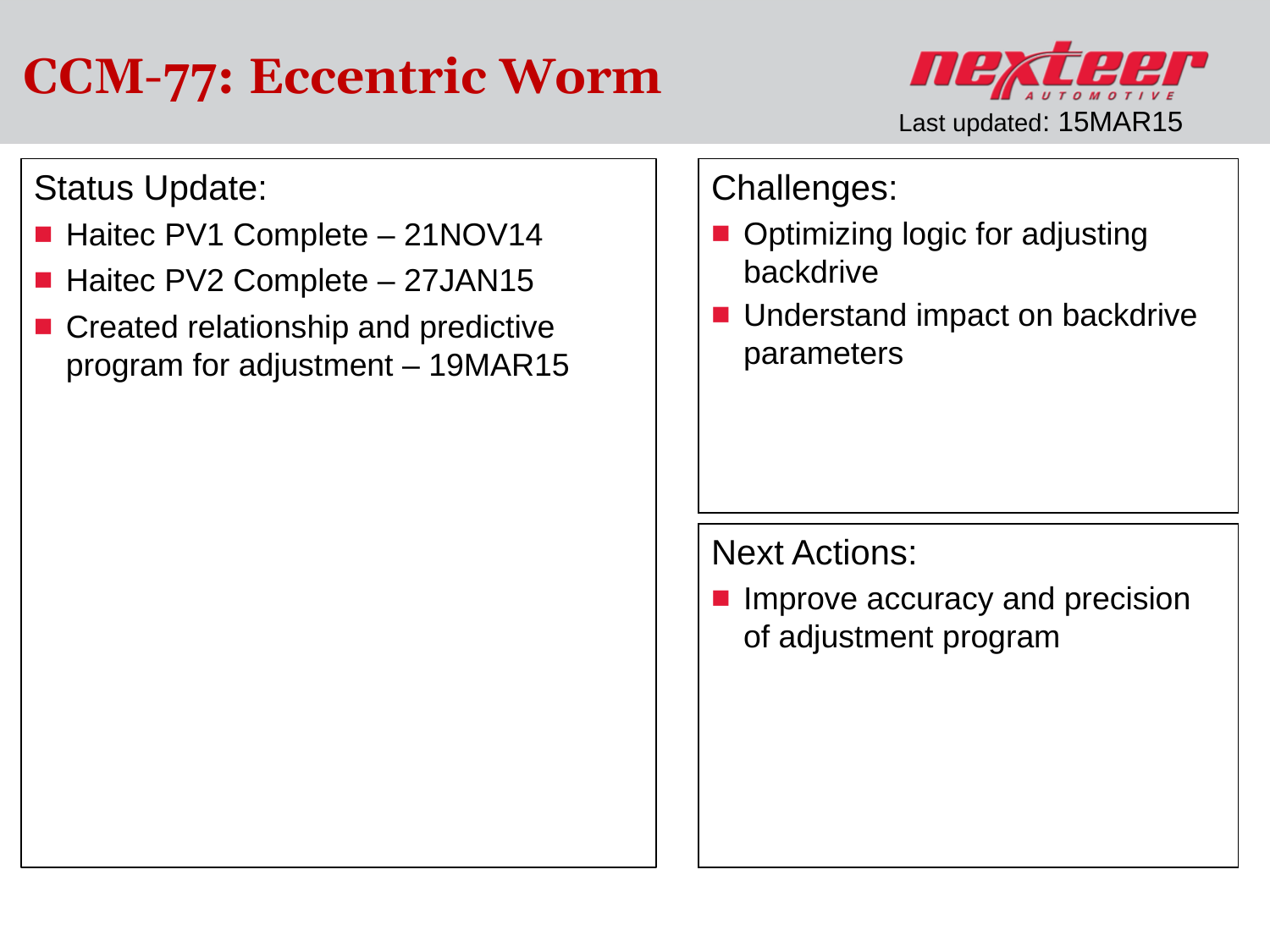

CCM-77: Eccentric Worm
Last updated: 15MAR15

Status Update:
Haitec PV1 Complete – 21NOV14
Haitec PV2 Complete – 27JAN15
Created relationship and predictive program for adjustment – 19MAR15

Challenges:
Optimizing logic for adjusting backdrive
Understand impact on backdrive parameters

Next Actions:
Improve accuracy and precision of adjustment program